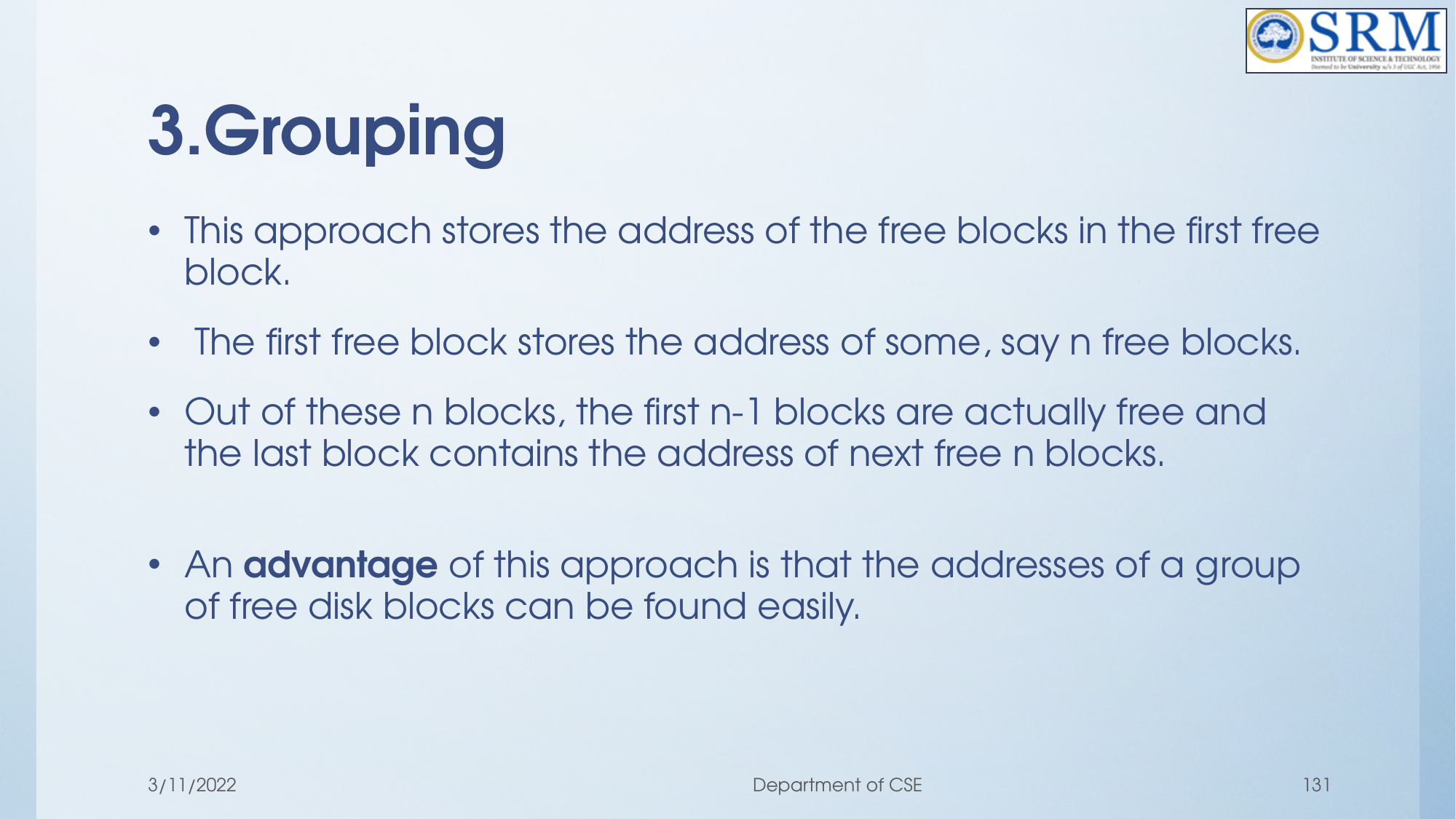

# 3.Grouping
This approach stores the address of the free blocks in the first free block.
 The first free block stores the address of some, say n free blocks.
Out of these n blocks, the first n-1 blocks are actually free and the last block contains the address of next free n blocks.
An advantage of this approach is that the addresses of a group of free disk blocks can be found easily.
3/11/2022
Department of CSE
131